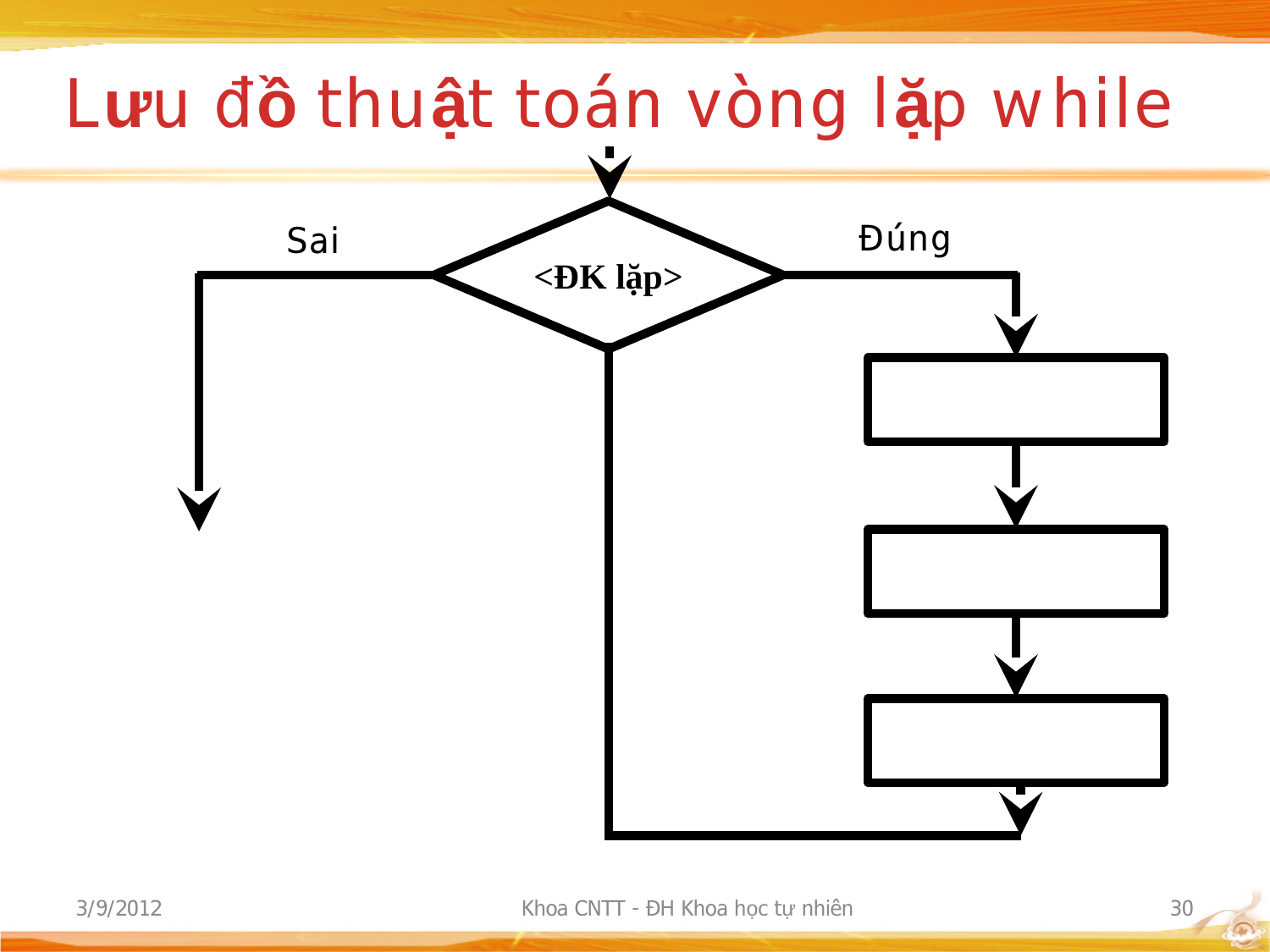

# Lưu đồ thuật toán vòng lặp while
<ĐK lặp>
Đúng
Sai

3/9/2012
Khoa CNTT - ĐH Khoa học tự nhiên
30